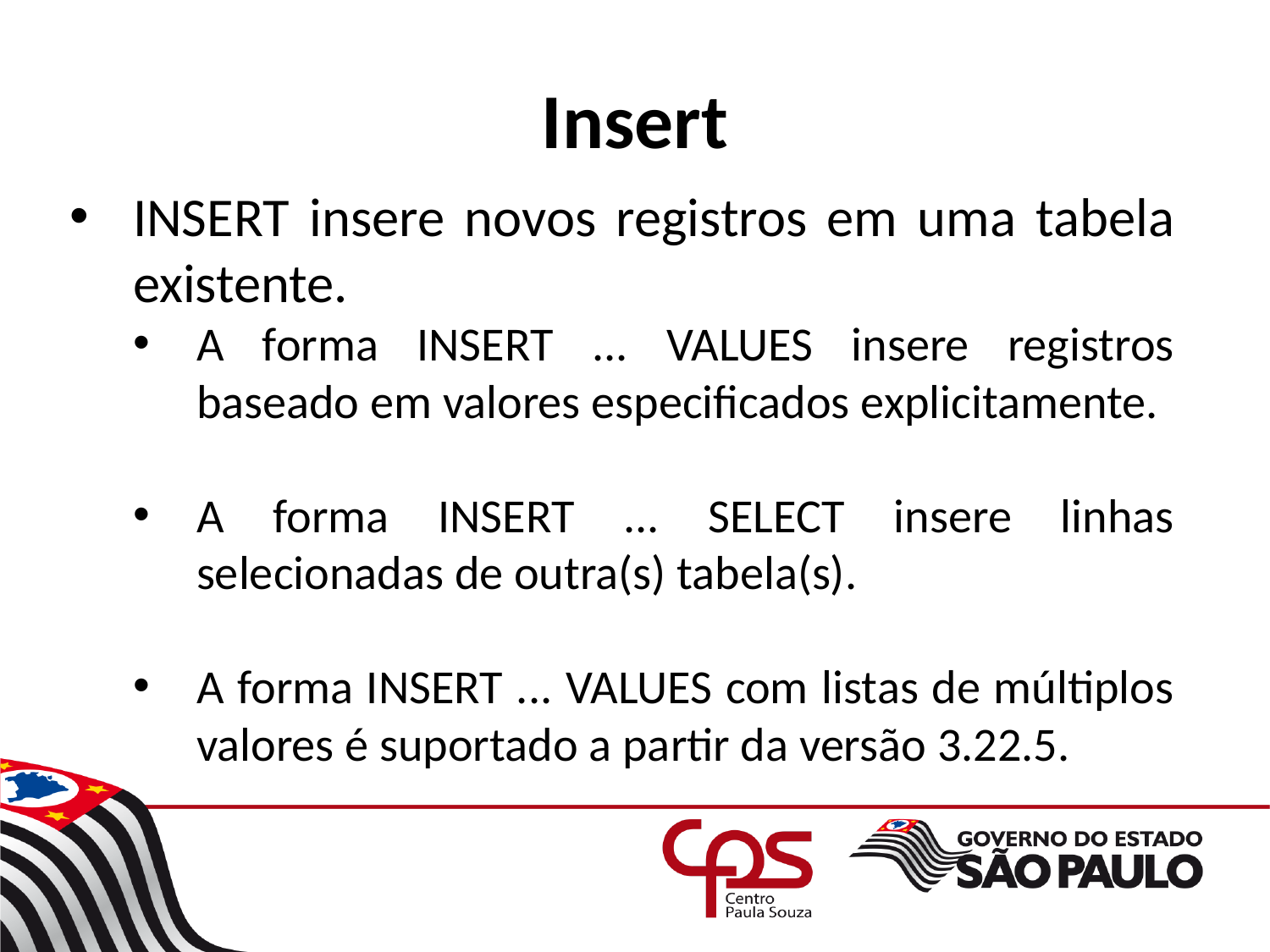

# Insert
INSERT insere novos registros em uma tabela existente.
A forma INSERT ... VALUES insere registros baseado em valores especificados explicitamente.

A forma INSERT ... SELECT insere linhas selecionadas de outra(s) tabela(s).

A forma INSERT ... VALUES com listas de múltiplos valores é suportado a partir da versão 3.22.5.